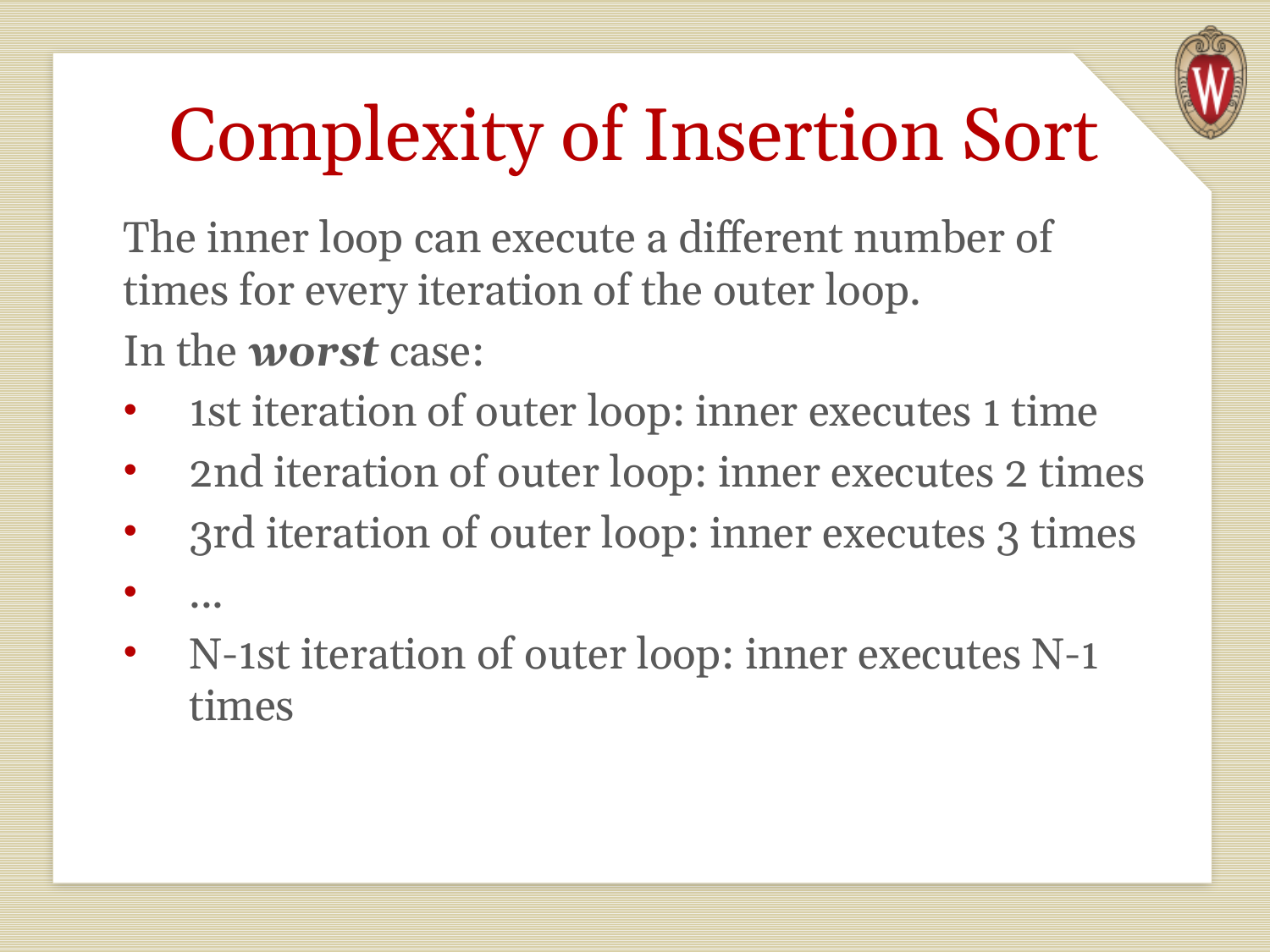

# Complexity of Insertion Sort
The inner loop can execute a different number of times for every iteration of the outer loop.
In the worst case:
1st iteration of outer loop: inner executes 1 time
2nd iteration of outer loop: inner executes 2 times
3rd iteration of outer loop: inner executes 3 times
...
N-1st iteration of outer loop: inner executes N-1 times